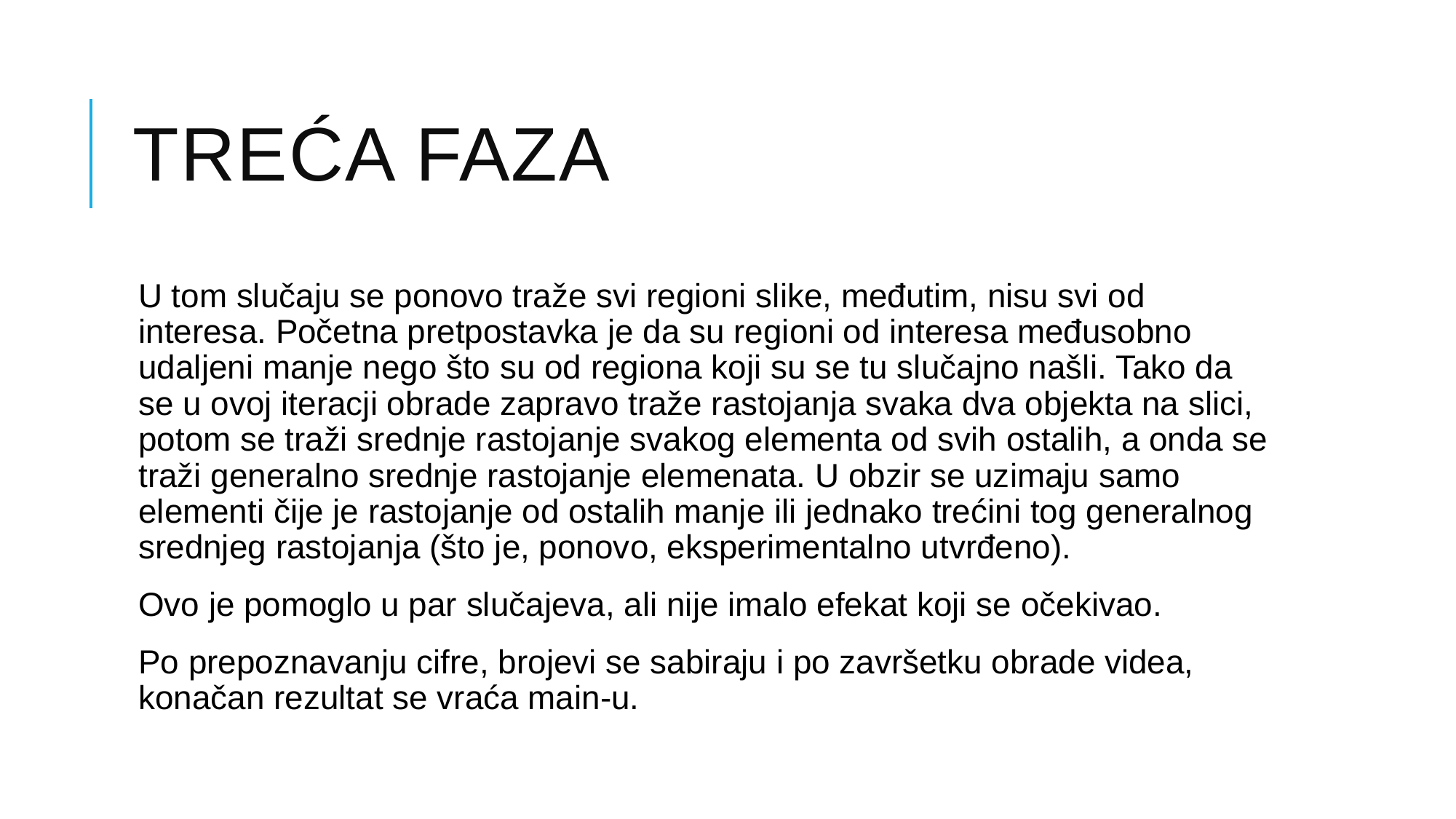

# Treća faza
U tom slučaju se ponovo traže svi regioni slike, međutim, nisu svi od interesa. Početna pretpostavka je da su regioni od interesa međusobno udaljeni manje nego što su od regiona koji su se tu slučajno našli. Tako da se u ovoj iteracji obrade zapravo traže rastojanja svaka dva objekta na slici, potom se traži srednje rastojanje svakog elementa od svih ostalih, a onda se traži generalno srednje rastojanje elemenata. U obzir se uzimaju samo elementi čije je rastojanje od ostalih manje ili jednako trećini tog generalnog srednjeg rastojanja (što je, ponovo, eksperimentalno utvrđeno).
Ovo je pomoglo u par slučajeva, ali nije imalo efekat koji se očekivao.
Po prepoznavanju cifre, brojevi se sabiraju i po završetku obrade videa, konačan rezultat se vraća main-u.